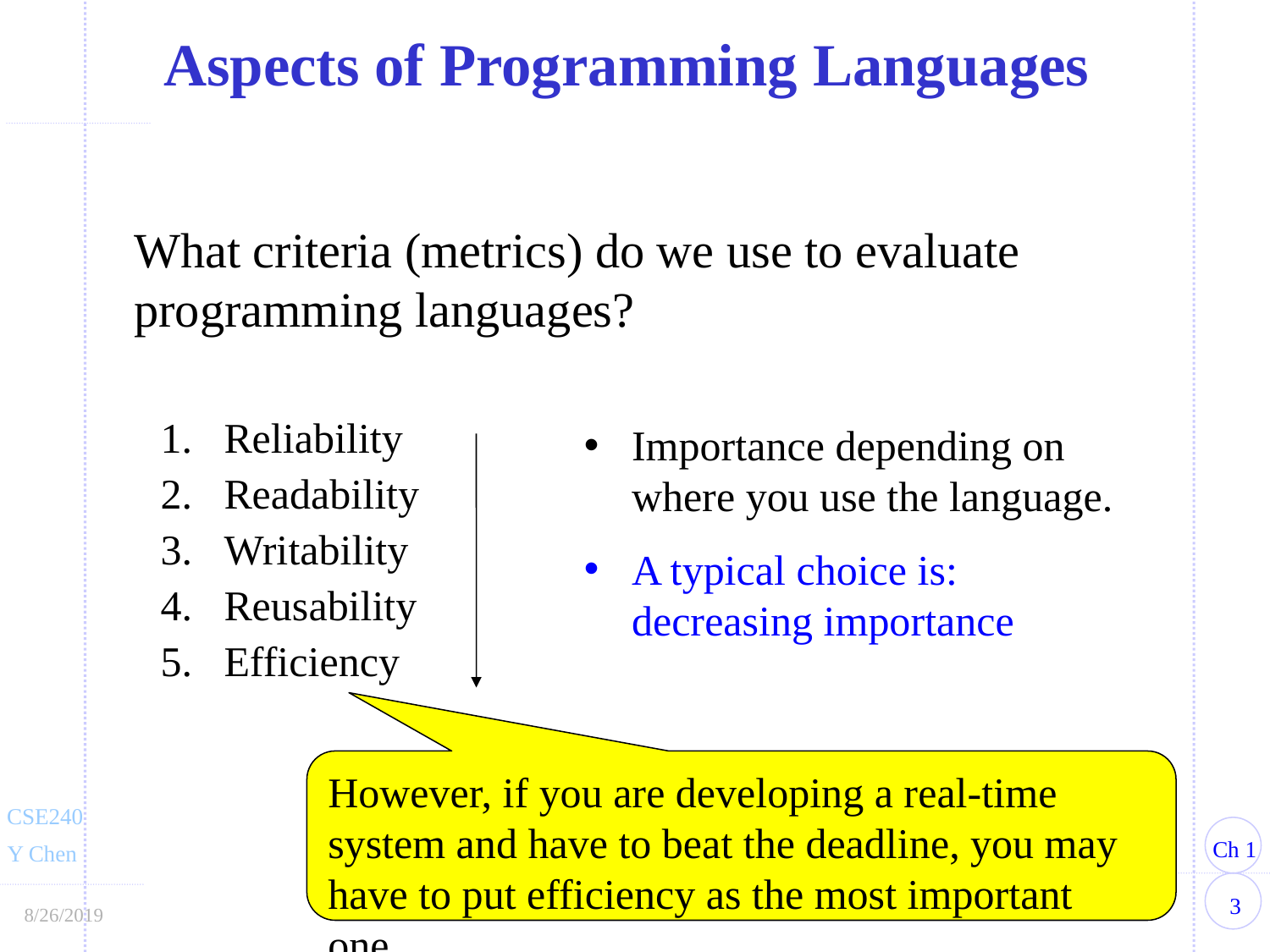

Aspects of Programming Languages
What criteria (metrics) do we use to evaluate programming languages?

Reliability
Readability
Writability
Reusability
Efficiency
Importance depending on where you use the language.

A typical choice is: decreasing importance
However, if you are developing a real-time system and have to beat the deadline, you may have to put efficiency as the most important one.